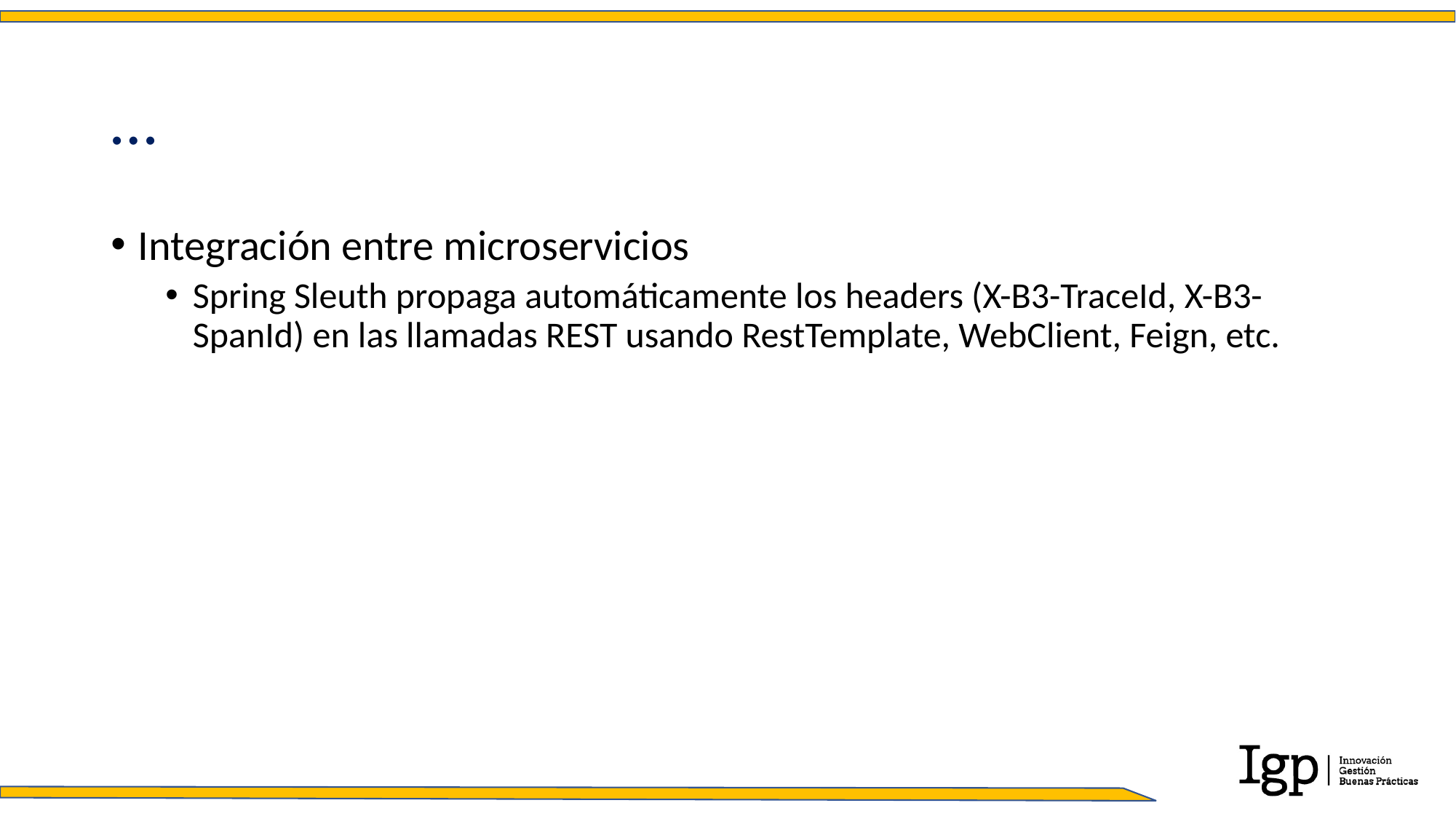

# …
Integración entre microservicios
Spring Sleuth propaga automáticamente los headers (X-B3-TraceId, X-B3-SpanId) en las llamadas REST usando RestTemplate, WebClient, Feign, etc.